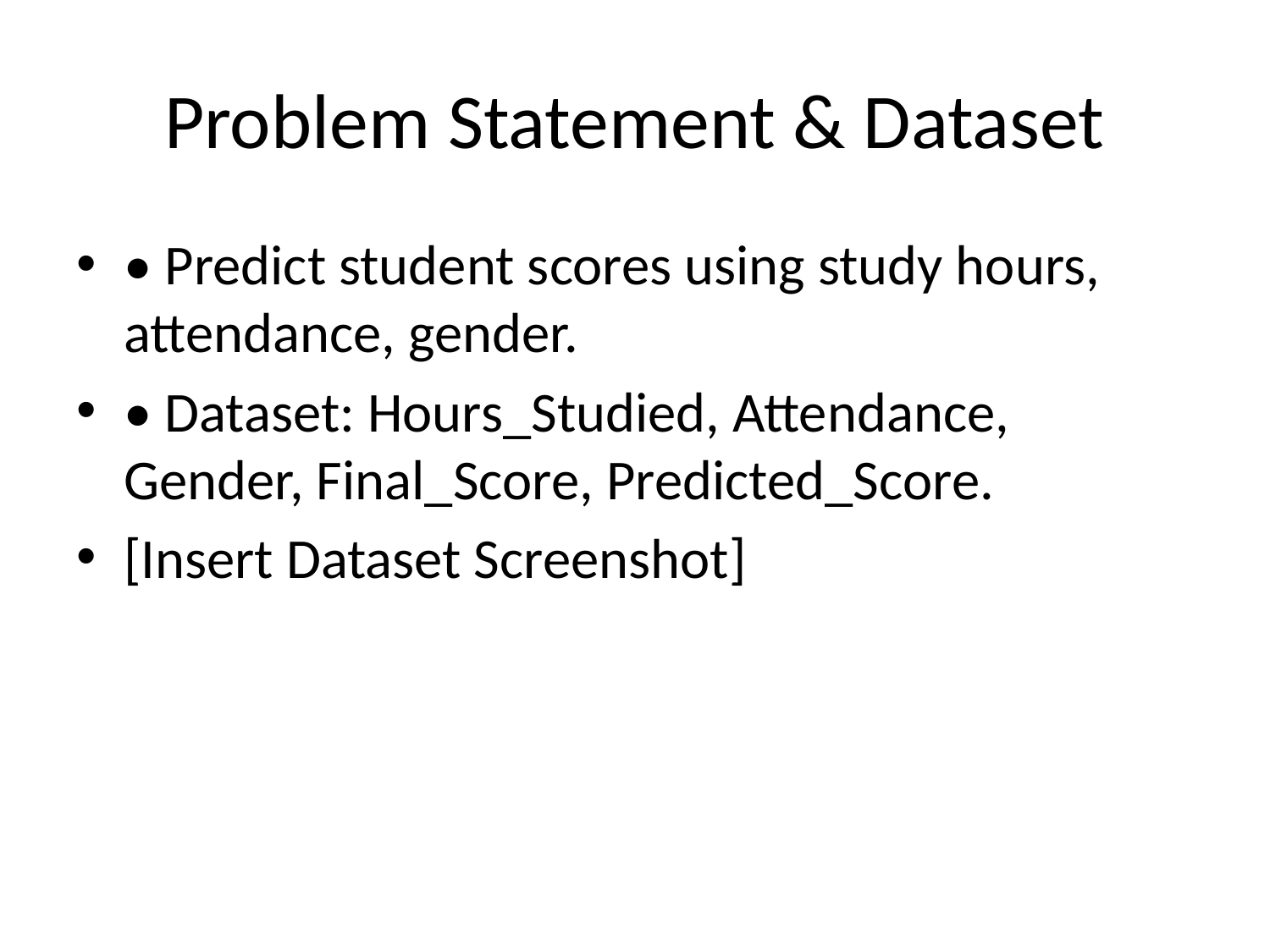

# Problem Statement & Dataset
• Predict student scores using study hours, attendance, gender.
• Dataset: Hours_Studied, Attendance, Gender, Final_Score, Predicted_Score.
[Insert Dataset Screenshot]